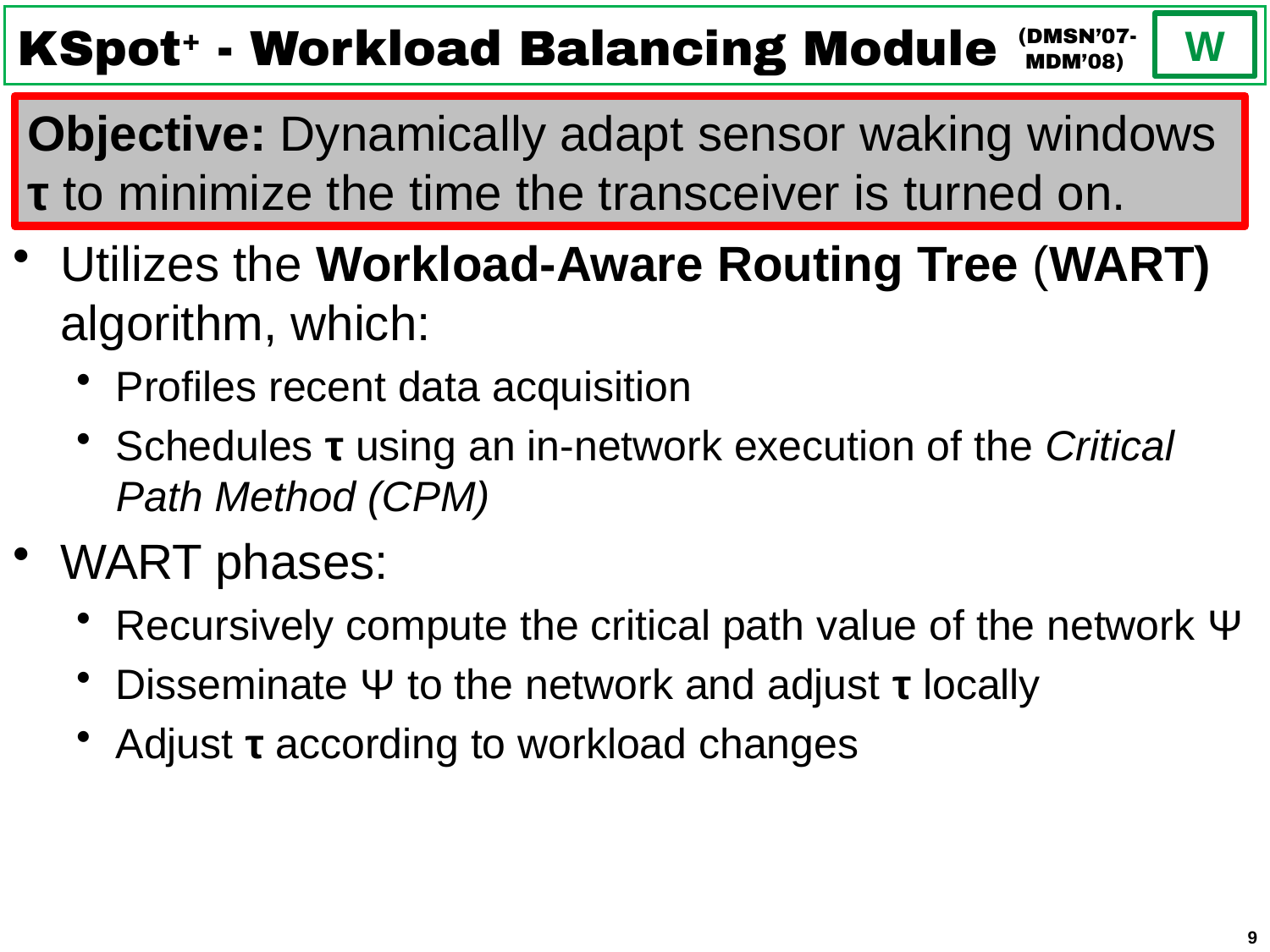

# KSpot+ - Workload Balancing Module
W
(DMSN’07-
 MDM’08)
Objective: Dynamically adapt sensor waking windows τ to minimize the time the transceiver is turned on.
Utilizes the Workload-Aware Routing Tree (WART) algorithm, which:
Profiles recent data acquisition
Schedules τ using an in-network execution of the Critical Path Method (CPM)
WART phases:
Recursively compute the critical path value of the network Ψ
Disseminate Ψ to the network and adjust τ locally
Adjust τ according to workload changes

9